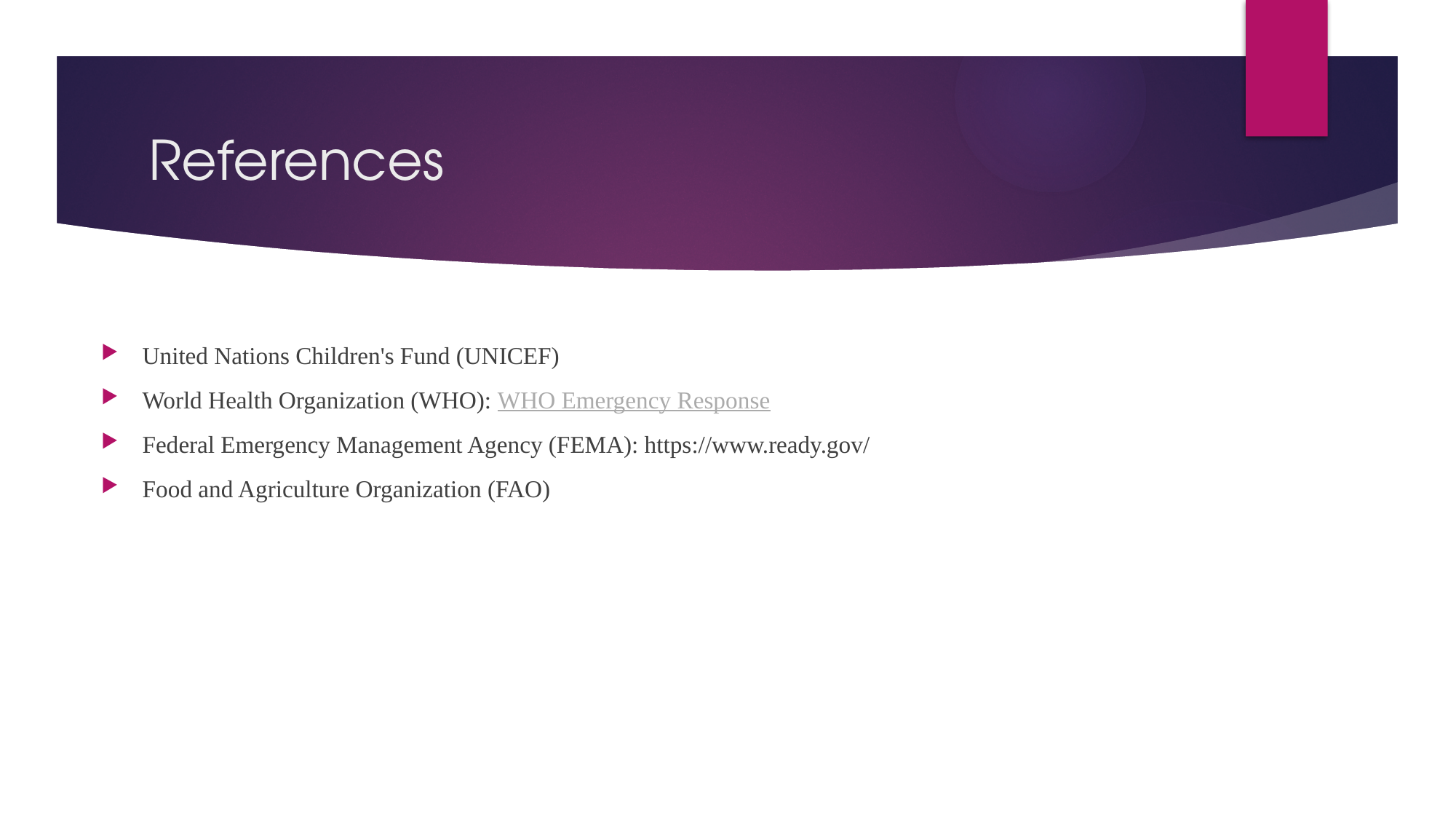

# References
United Nations Children's Fund (UNICEF)
World Health Organization (WHO): WHO Emergency Response
Federal Emergency Management Agency (FEMA): https://www.ready.gov/
Food and Agriculture Organization (FAO)